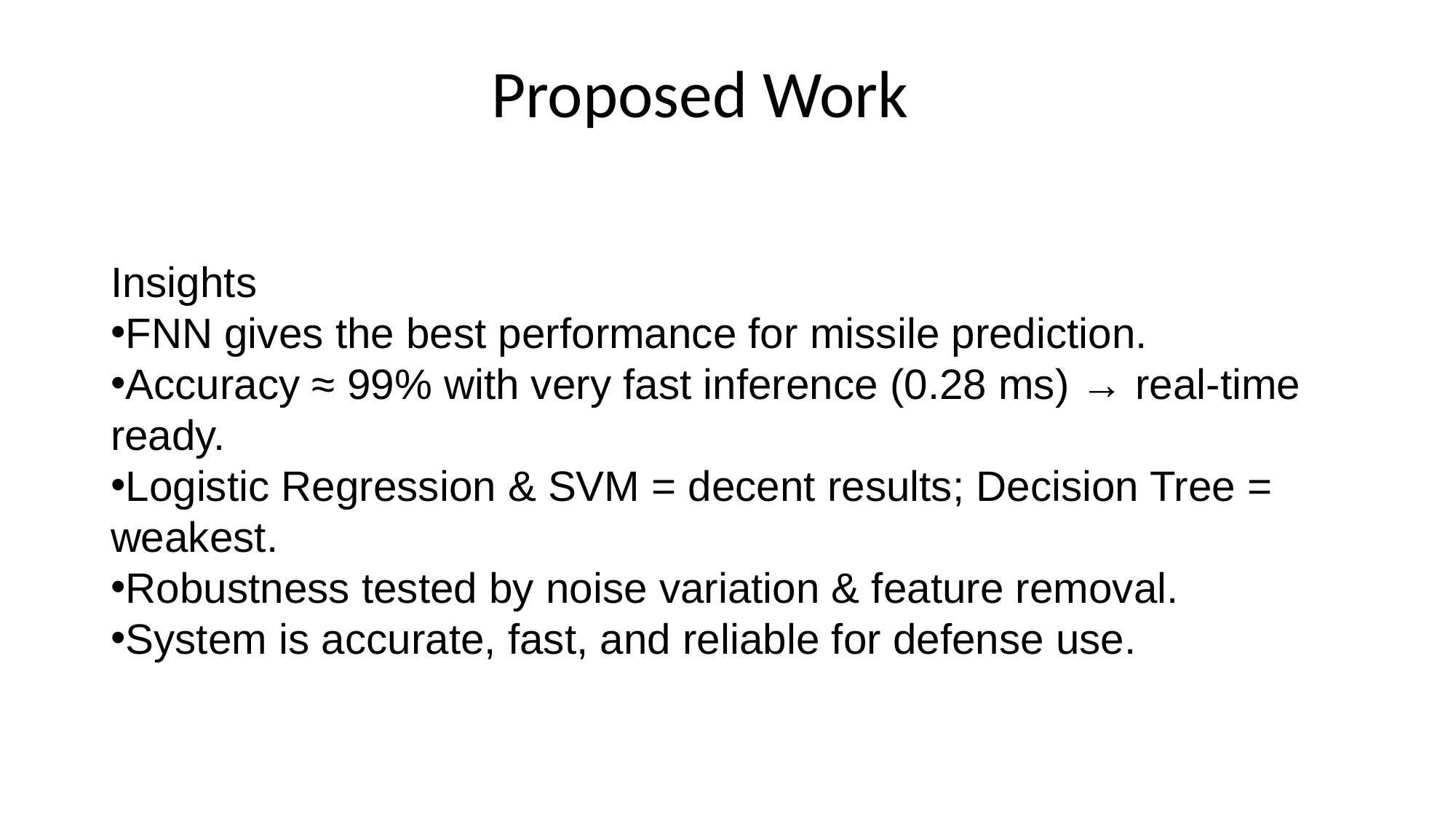

# Proposed Work
Insights
FNN gives the best performance for missile prediction.
Accuracy ≈ 99% with very fast inference (0.28 ms) → real-time ready.
Logistic Regression & SVM = decent results; Decision Tree = weakest.
Robustness tested by noise variation & feature removal.
System is accurate, fast, and reliable for defense use.